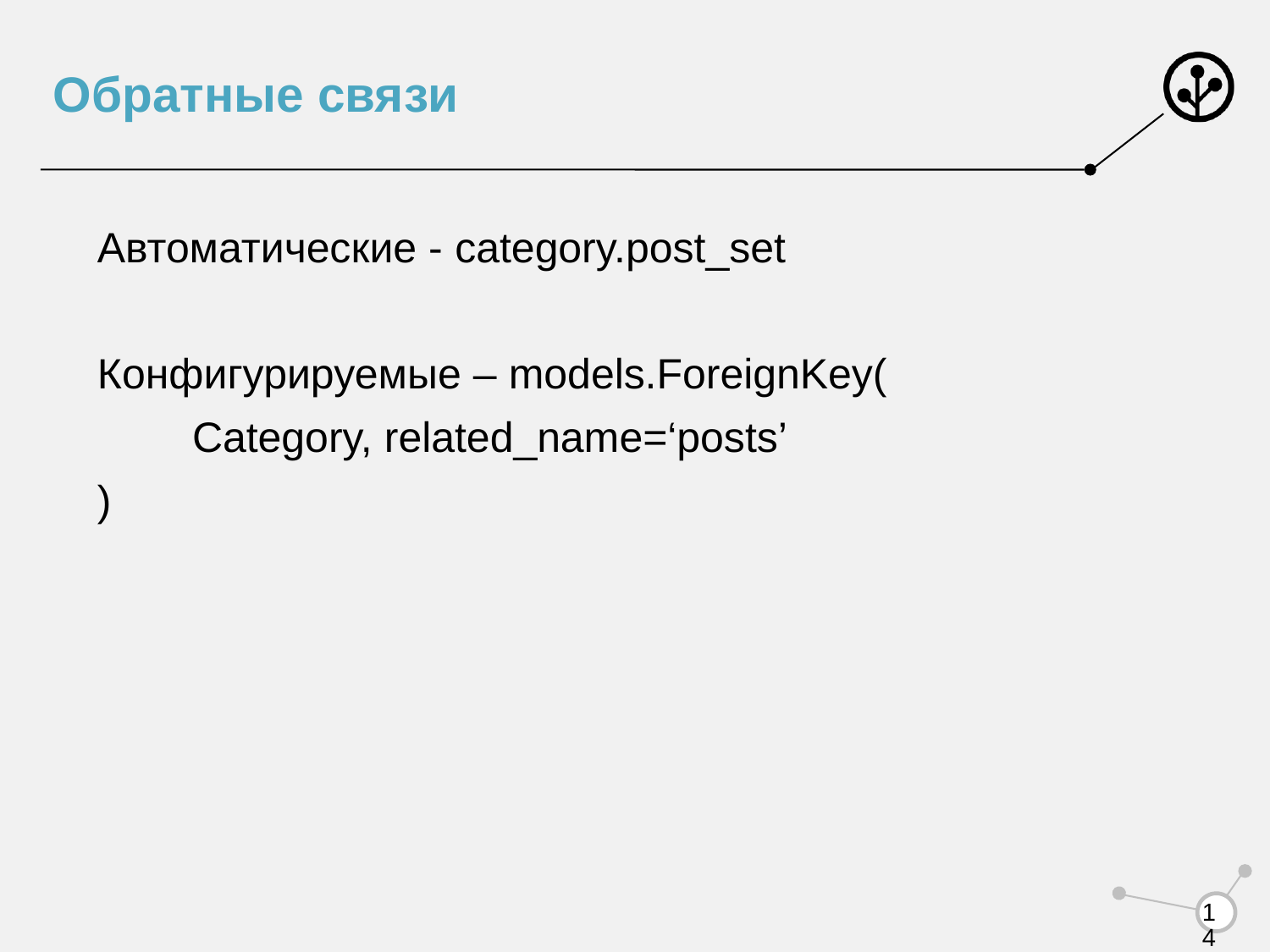

# Обратные связи
Автоматические - category.post_set

Конфигурируемые – models.ForeignKey(
        Category, related_name=‘posts’
)
14